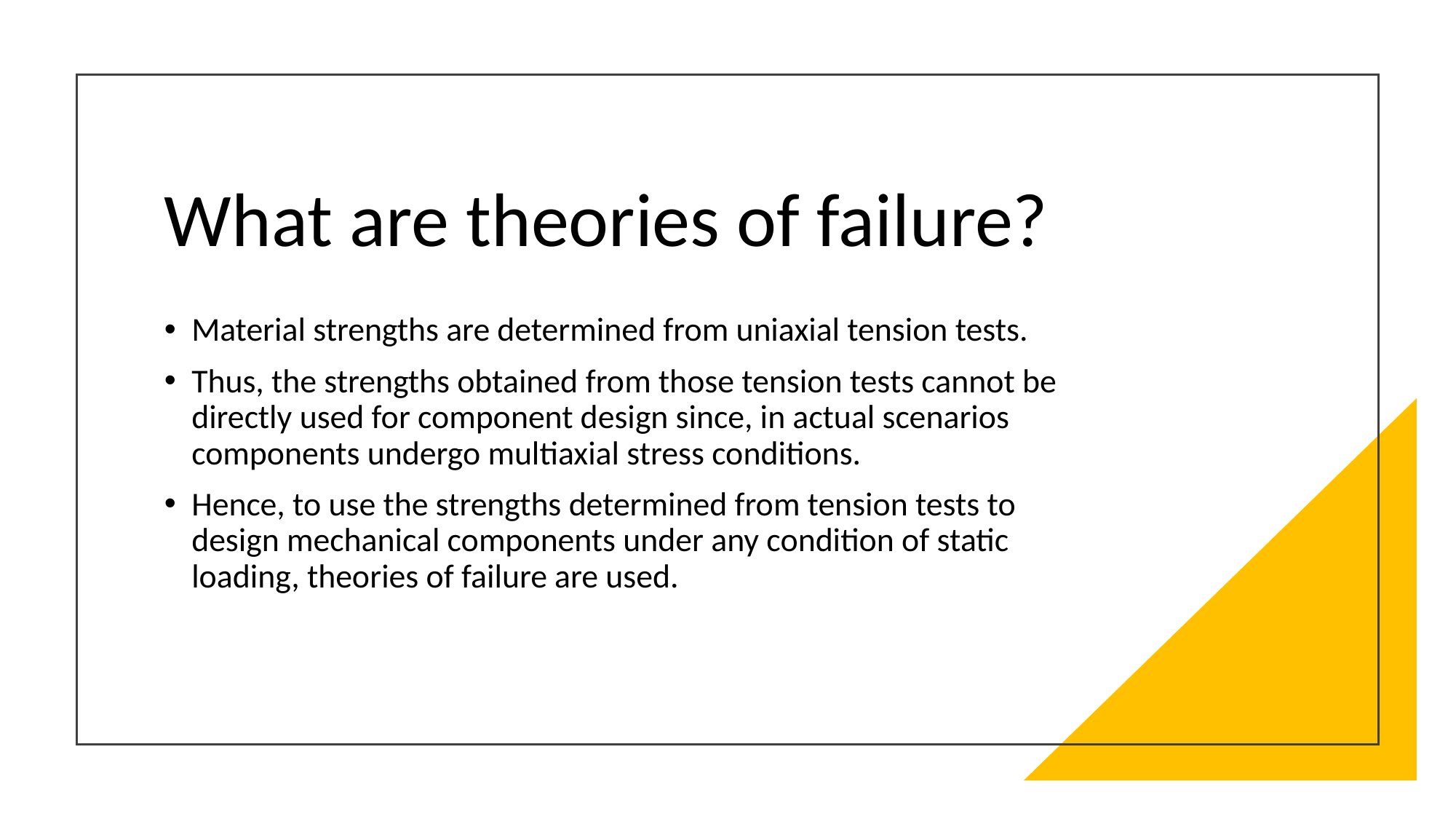

# What are theories of failure?
Material strengths are determined from uniaxial tension tests.
Thus, the strengths obtained from those tension tests cannot be directly used for component design since, in actual scenarios components undergo multiaxial stress conditions.
Hence, to use the strengths determined from tension tests to design mechanical components under any condition of static loading, theories of failure are used.